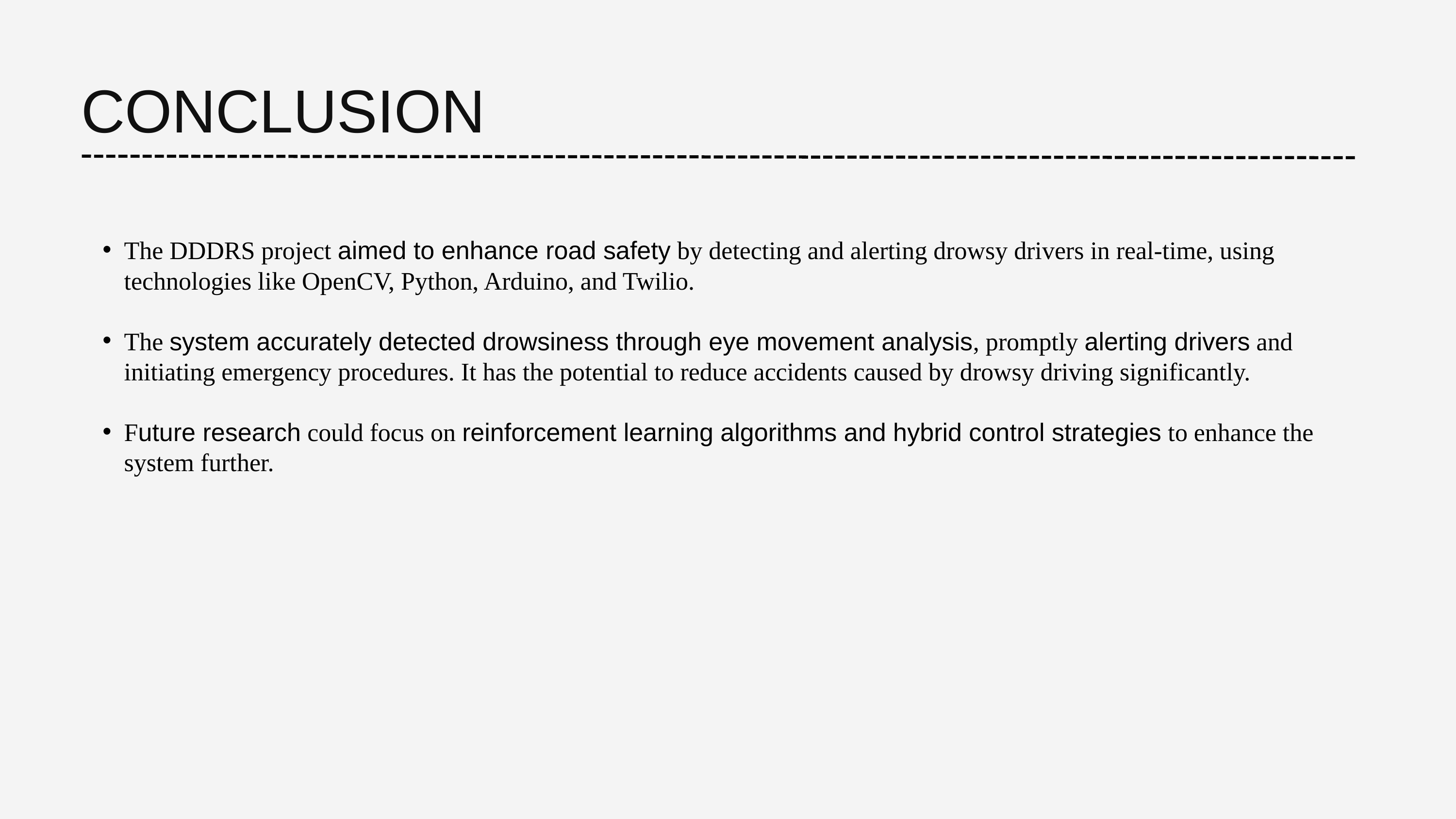

CONCLUSION

The DDDRS project aimed to enhance road safety by detecting and alerting drowsy drivers in real-time, using technologies like OpenCV, Python, Arduino, and Twilio.

The system accurately detected drowsiness through eye movement analysis, promptly alerting drivers and initiating emergency procedures. It has the potential to reduce accidents caused by drowsy driving significantly.

Future research could focus on reinforcement learning algorithms and hybrid control strategies to enhance the system further.